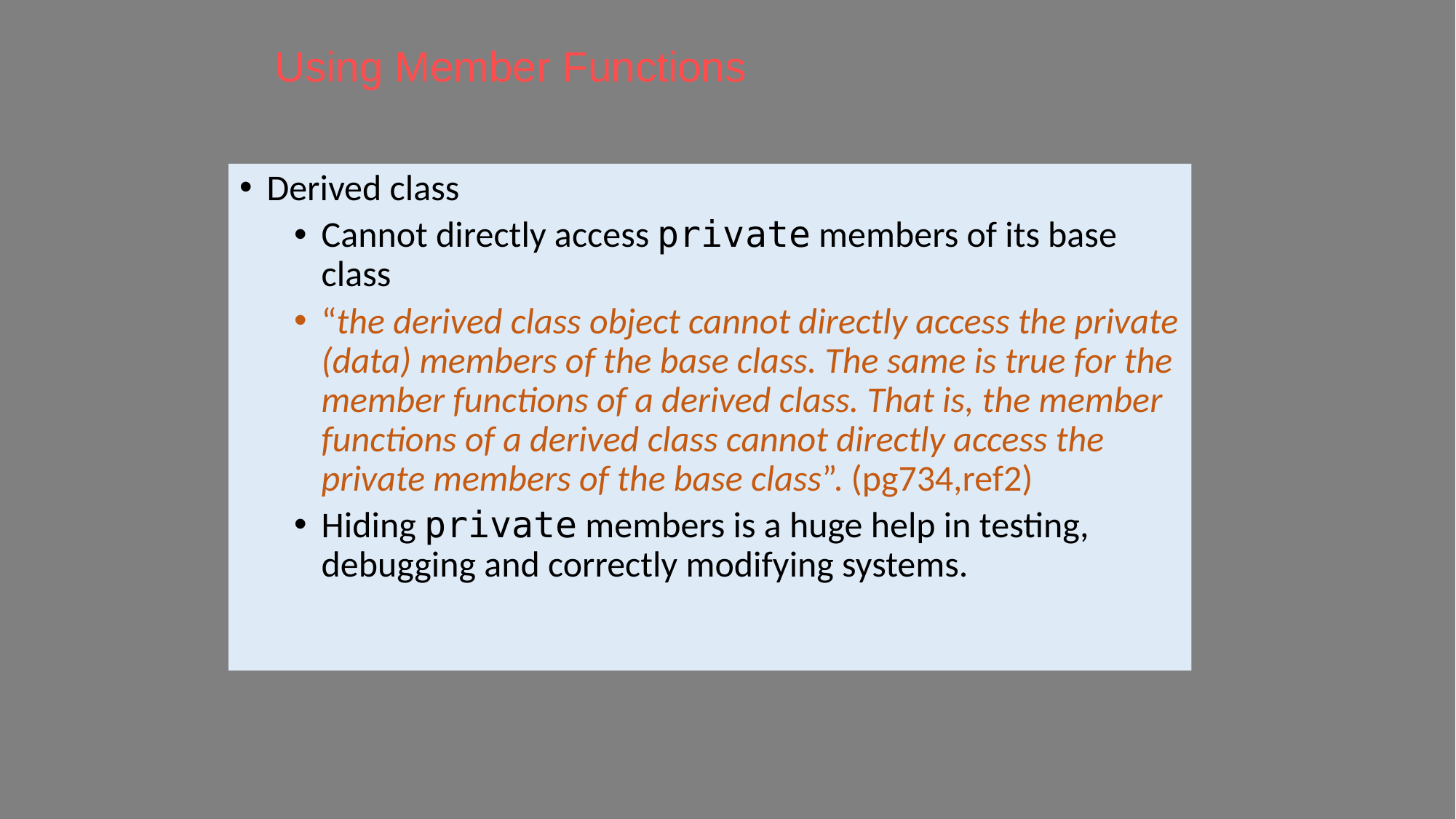

# Using Member Functions
Derived class
Cannot directly access private members of its base class
“the derived class object cannot directly access the private (data) members of the base class. The same is true for the member functions of a derived class. That is, the member functions of a derived class cannot directly access the private members of the base class”. (pg734,ref2)
Hiding private members is a huge help in testing, debugging and correctly modifying systems.